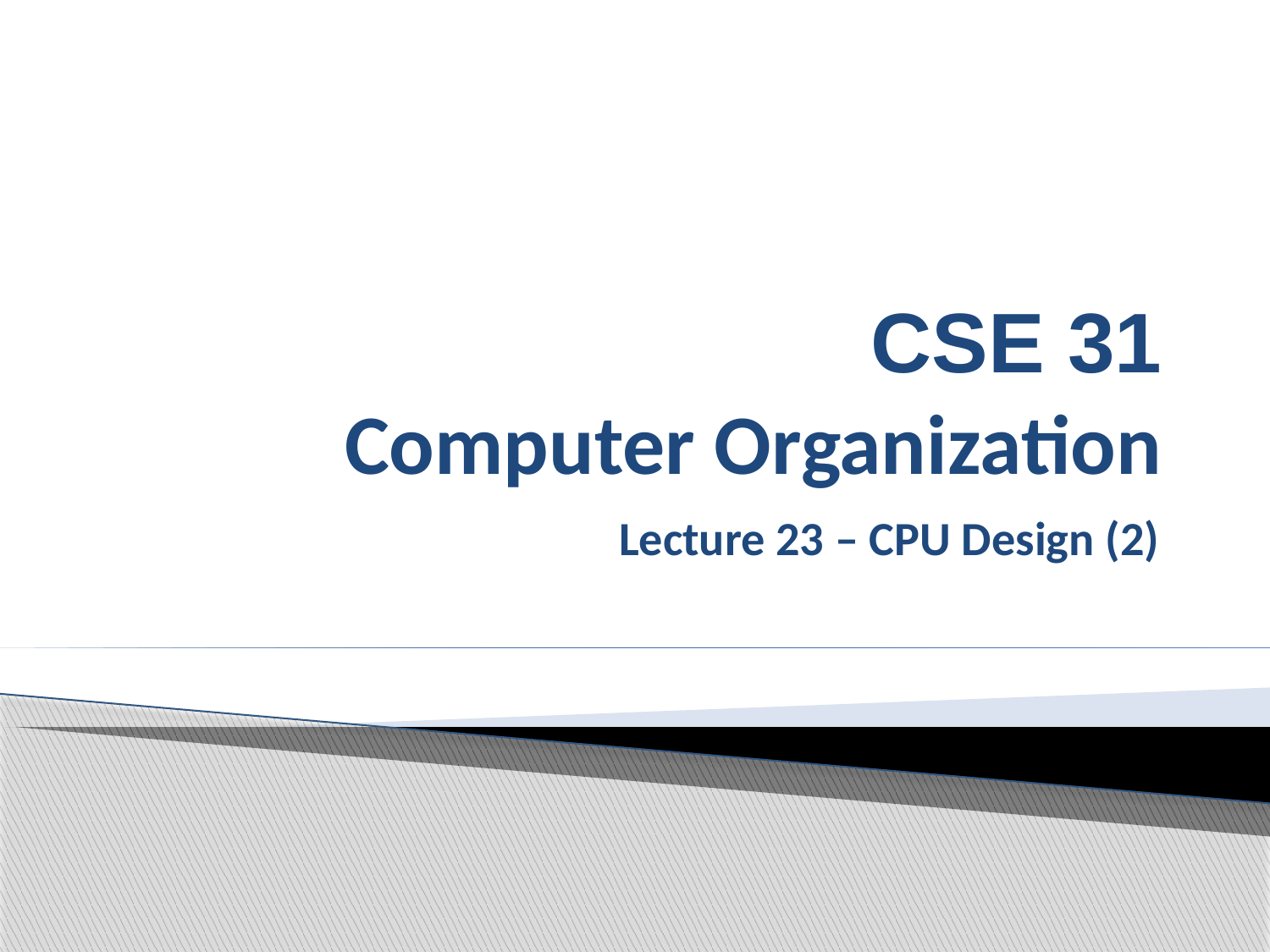

# CSE 31 Computer Organization
Lecture 23 – CPU Design (2)